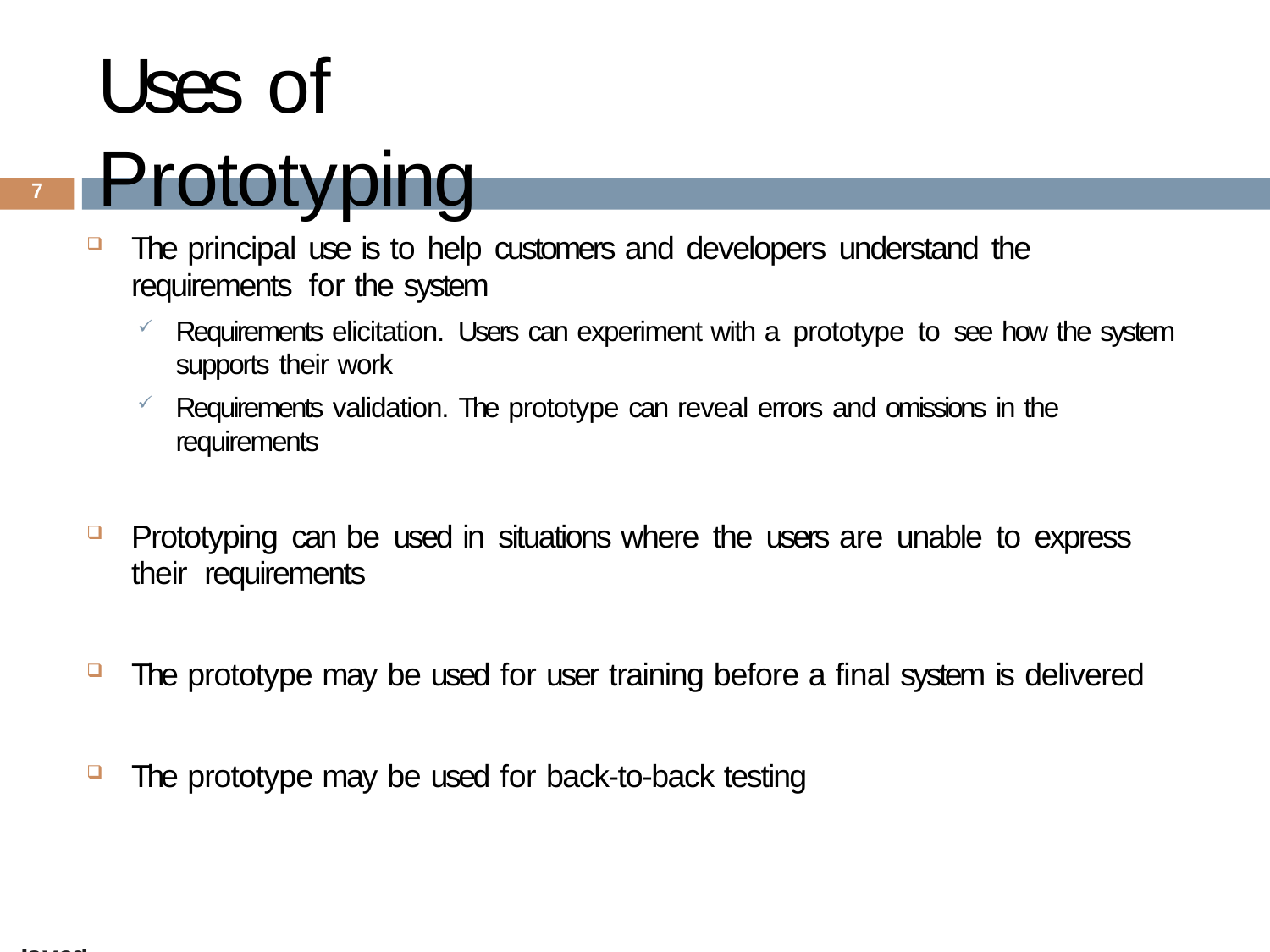

# Uses of Prototyping
7

The principal use is to help customers and developers understand the requirements  for the system
Requirements elicitation. Users can experiment with a prototype to see how the system  supports their work
Requirements validation. The prototype can reveal errors and omissions in the requirements

Prototyping can be used in situations where the users are unable to express their  requirements

The prototype may be used for user training before a final system is delivered

The prototype may be used for back-to-back testing

Engr. Ali Javed